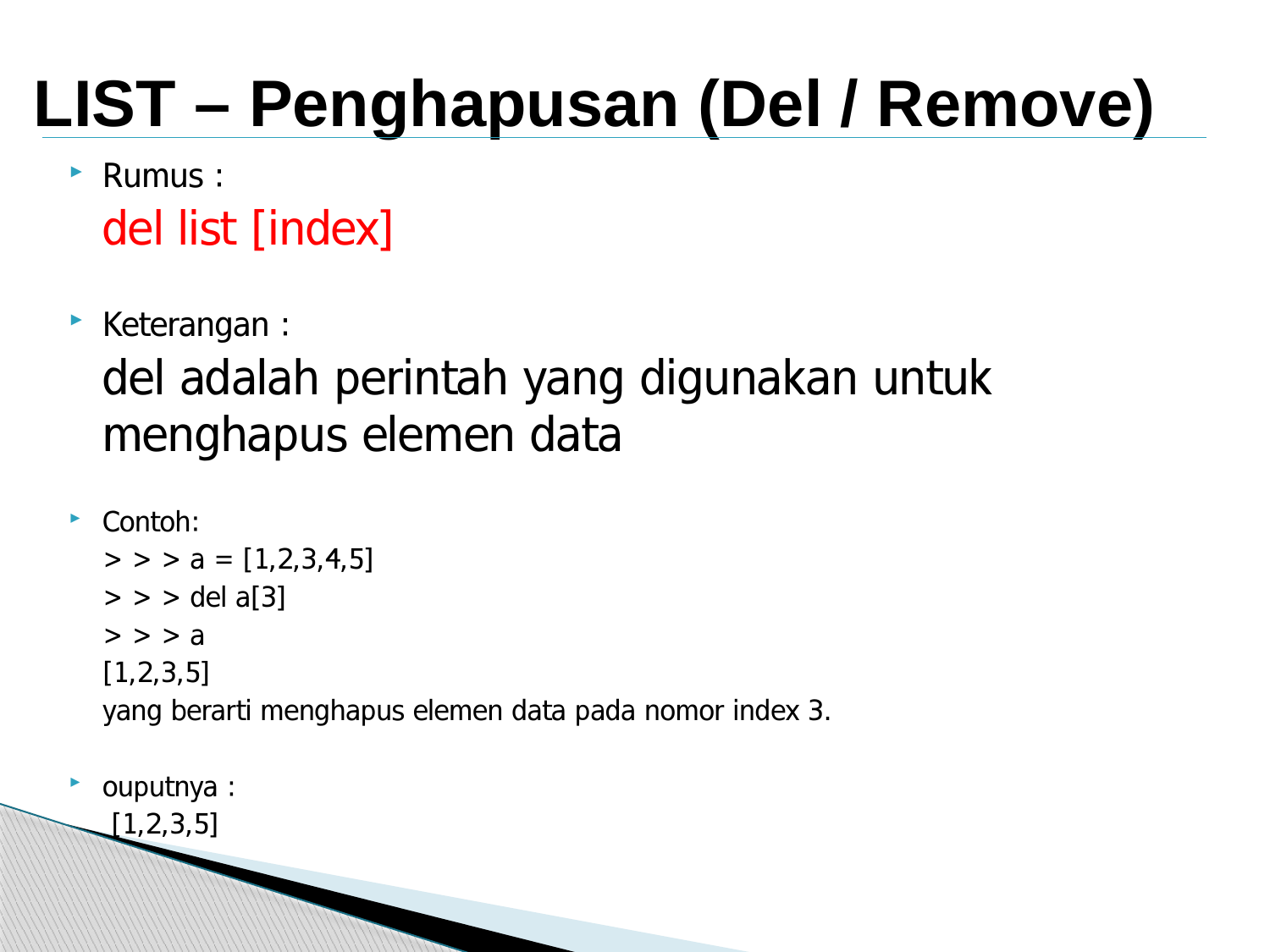

# LIST – Penghapusan (Del / Remove)
Rumus :
	del list [index]

Keterangan :
	del adalah perintah yang digunakan untuk menghapus elemen data

Contoh:
	> > > a = [1,2,3,4,5]
	> > > del a[3]
	> > > a
	[1,2,3,5]
	yang berarti menghapus elemen data pada nomor index 3.

ouputnya :
	 [1,2,3,5]